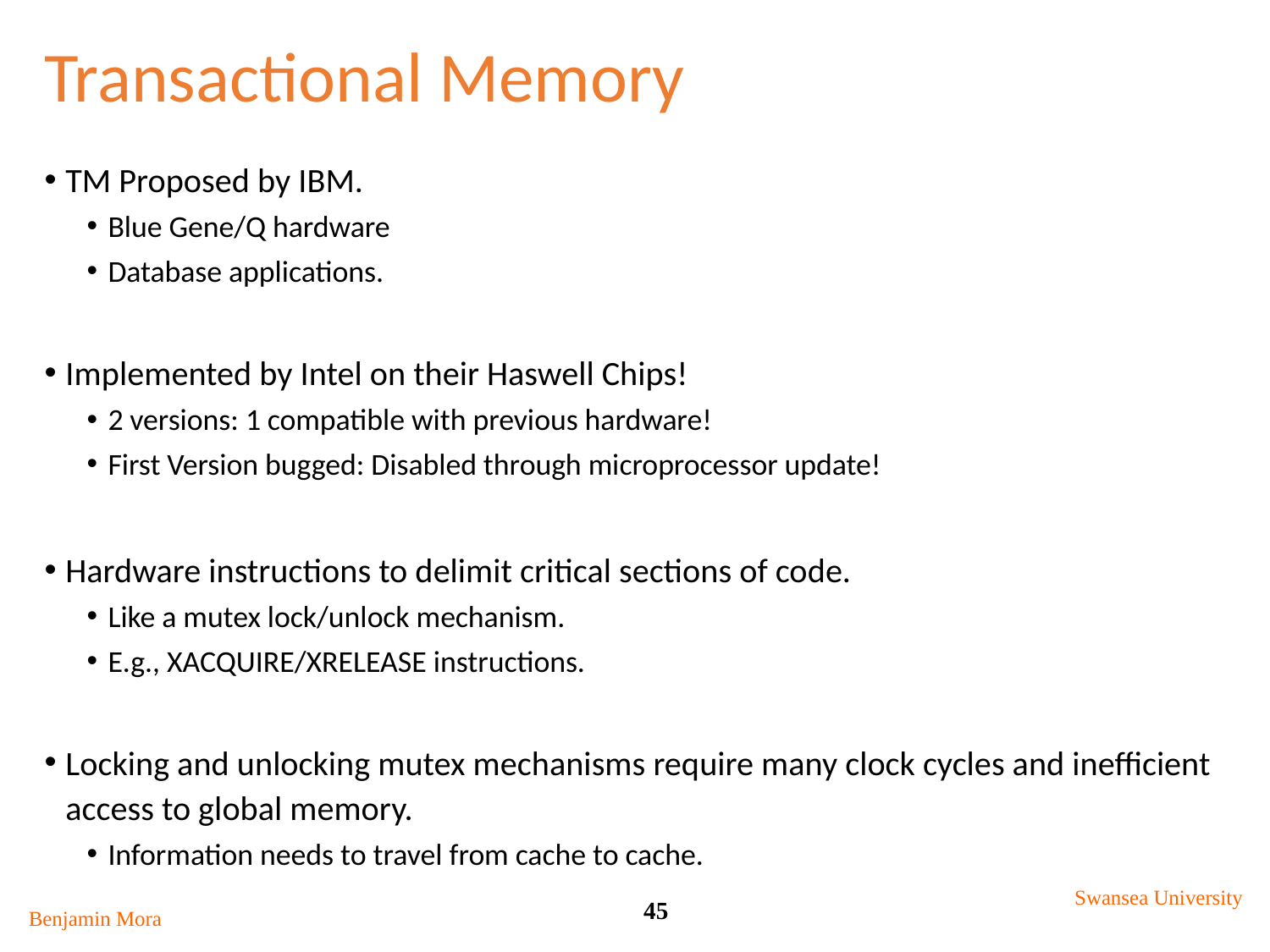

# Transactional Memory
TM Proposed by IBM.
Blue Gene/Q hardware
Database applications.

Implemented by Intel on their Haswell Chips!
2 versions: 1 compatible with previous hardware!
First Version bugged: Disabled through microprocessor update!

Hardware instructions to delimit critical sections of code.
Like a mutex lock/unlock mechanism.
E.g., XACQUIRE/XRELEASE instructions.

Locking and unlocking mutex mechanisms require many clock cycles and inefficient access to global memory.
Information needs to travel from cache to cache.

Swansea University
45
Benjamin Mora